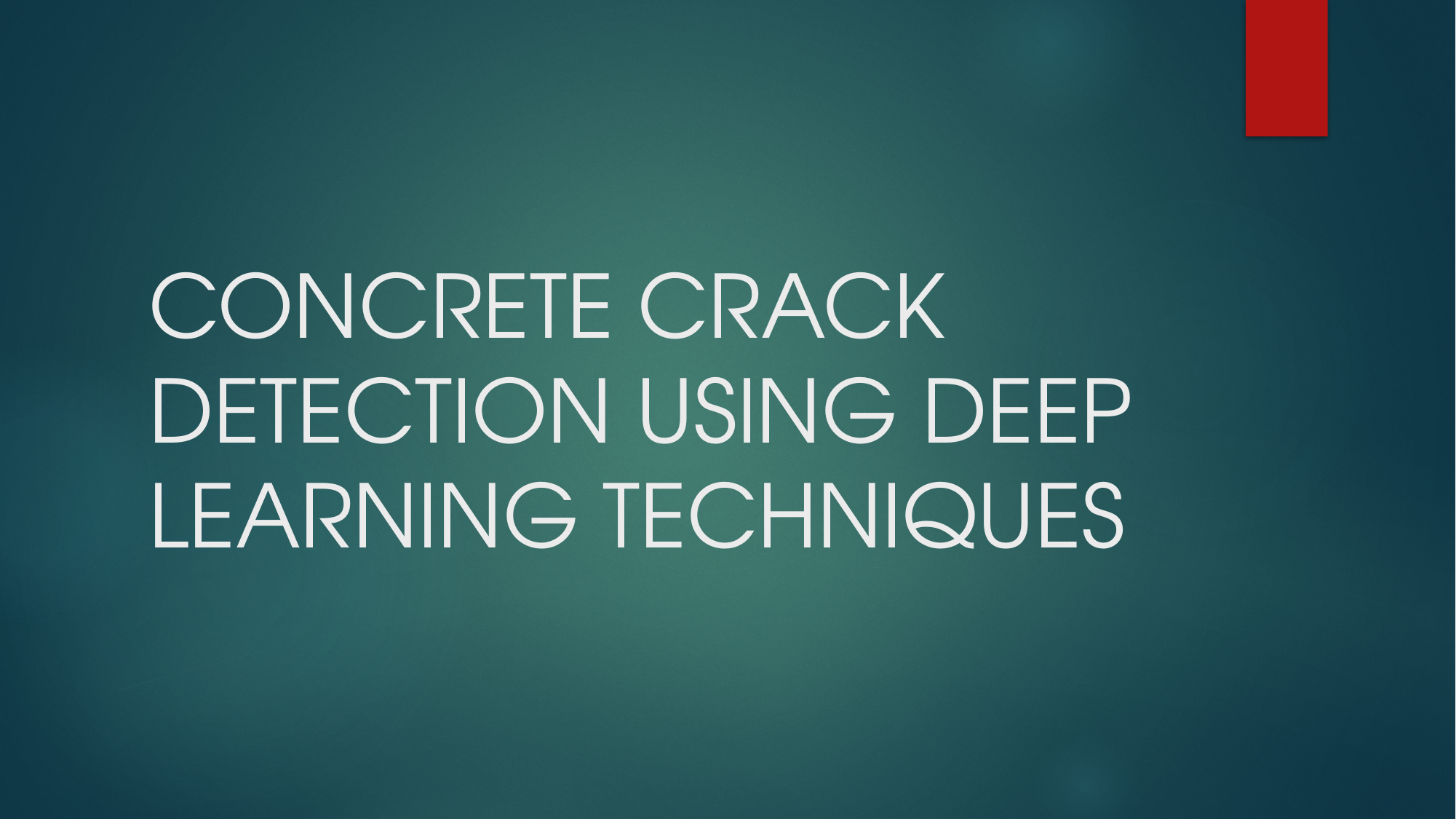

# CONCRETE CRACK DETECTION USING DEEP LEARNING TECHNIQUES